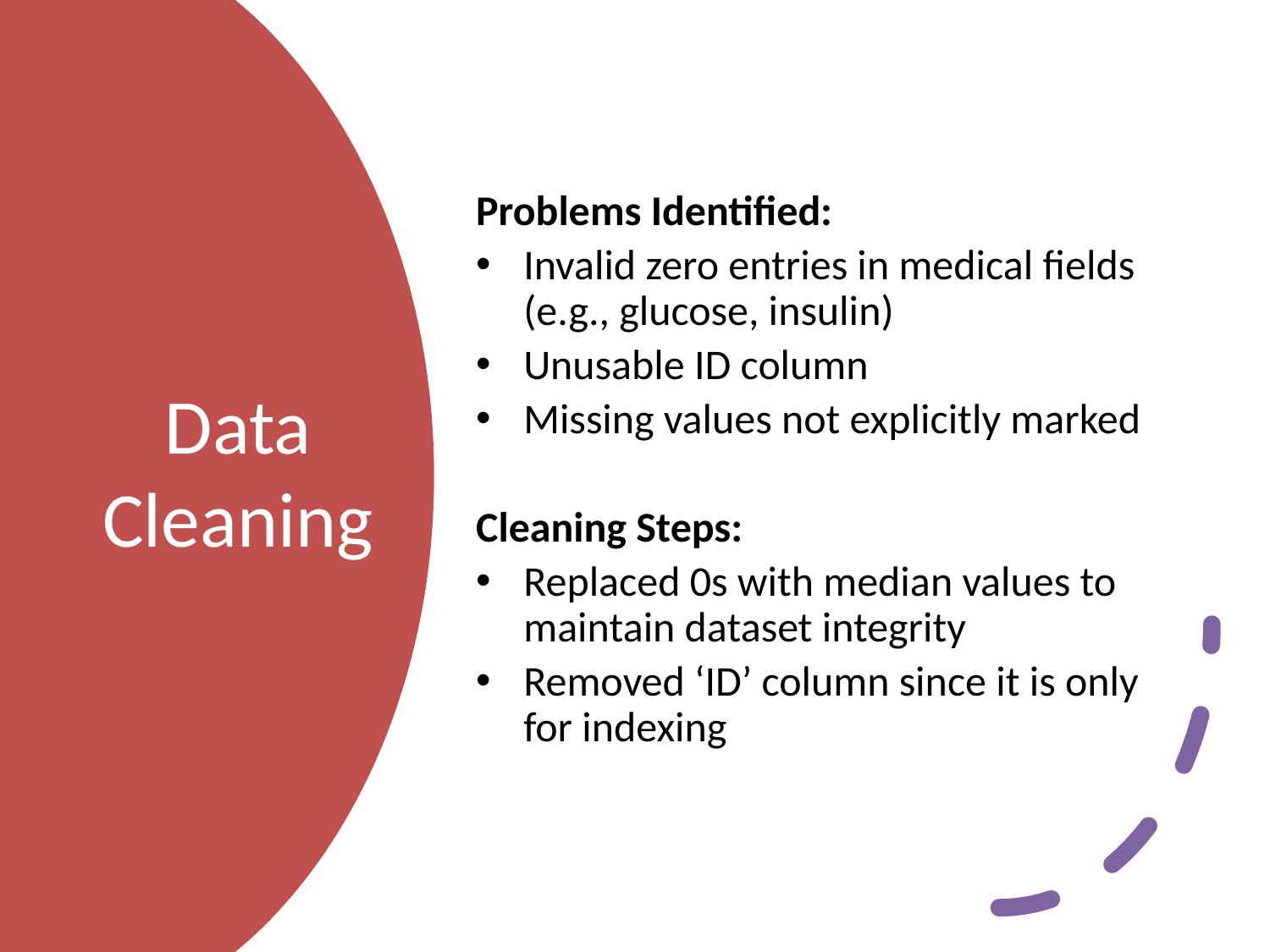

Problems Identified:
Invalid zero entries in medical fields (e.g., glucose, insulin)
Unusable ID column
Missing values not explicitly marked

Cleaning Steps:
Replaced 0s with median values to maintain dataset integrity
Removed ‘ID’ column since it is only for indexing
# Data Cleaning